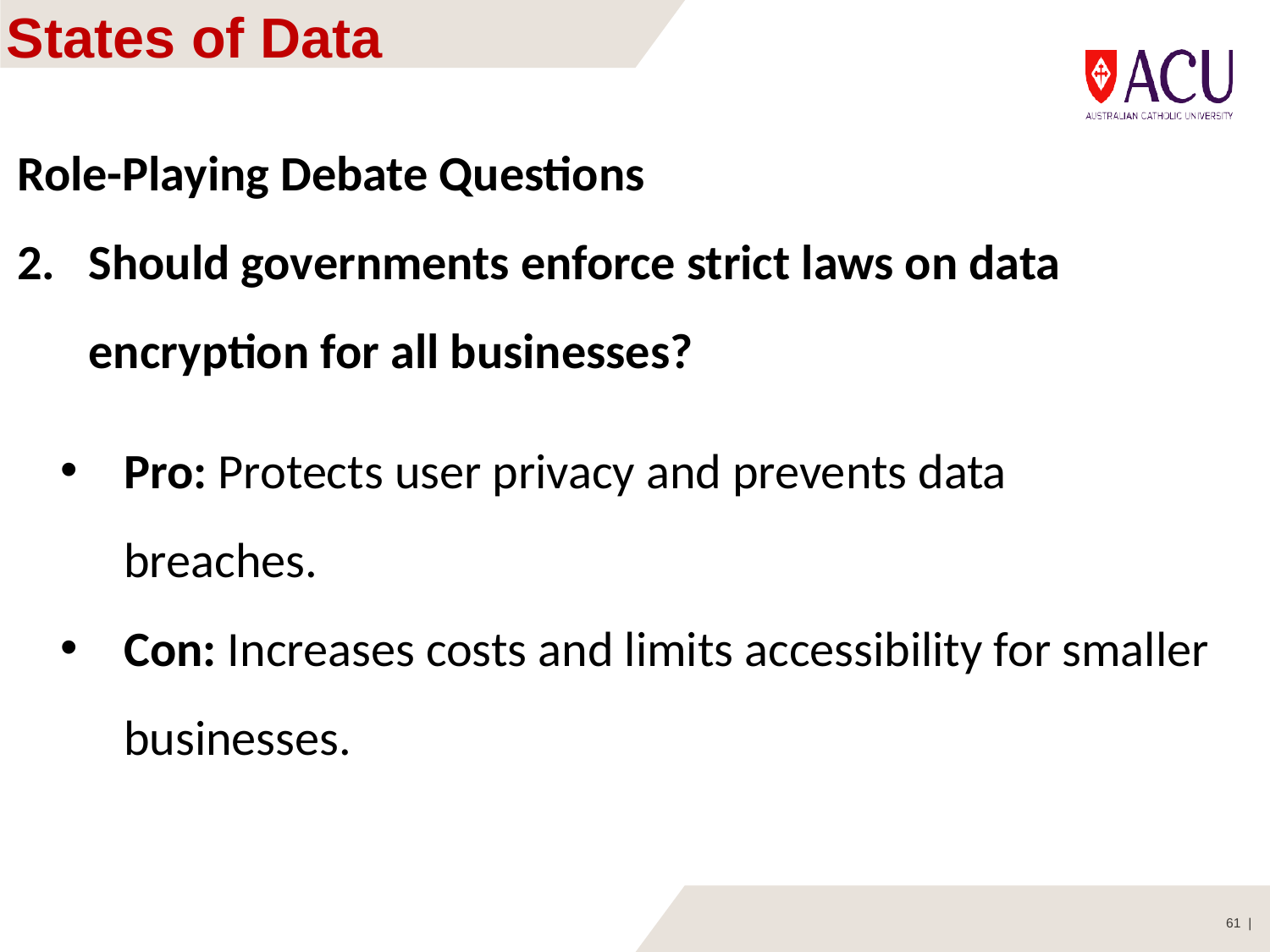

# States of Data
Role-Playing Debate Questions
Should governments enforce strict laws on data encryption for all businesses?
Pro: Protects user privacy and prevents data breaches.
Con: Increases costs and limits accessibility for smaller businesses.
61 |